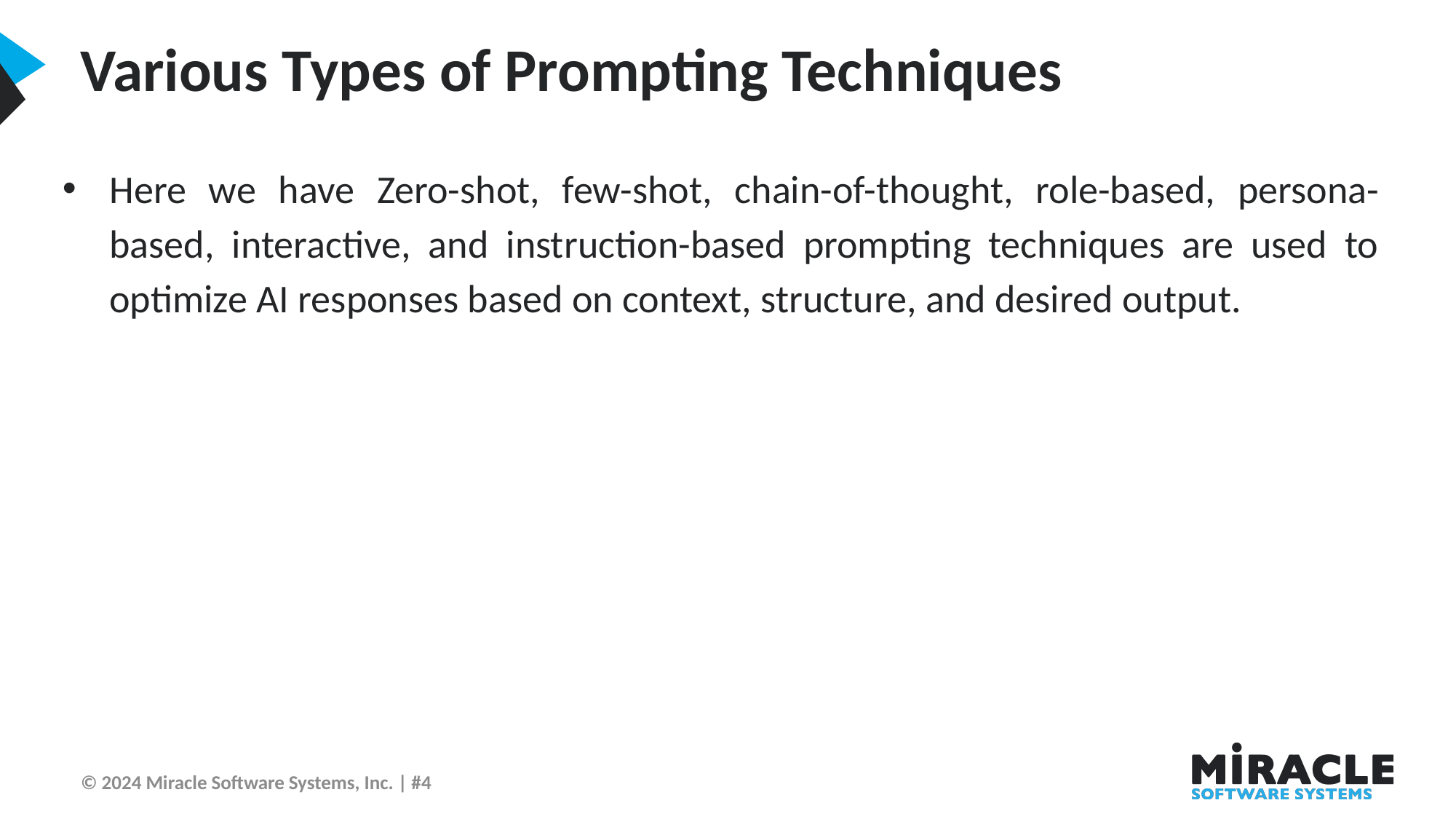

Various Types of Prompting Techniques
Here we have Zero-shot, few-shot, chain-of-thought, role-based, persona-based, interactive, and instruction-based prompting techniques are used to optimize AI responses based on context, structure, and desired output.